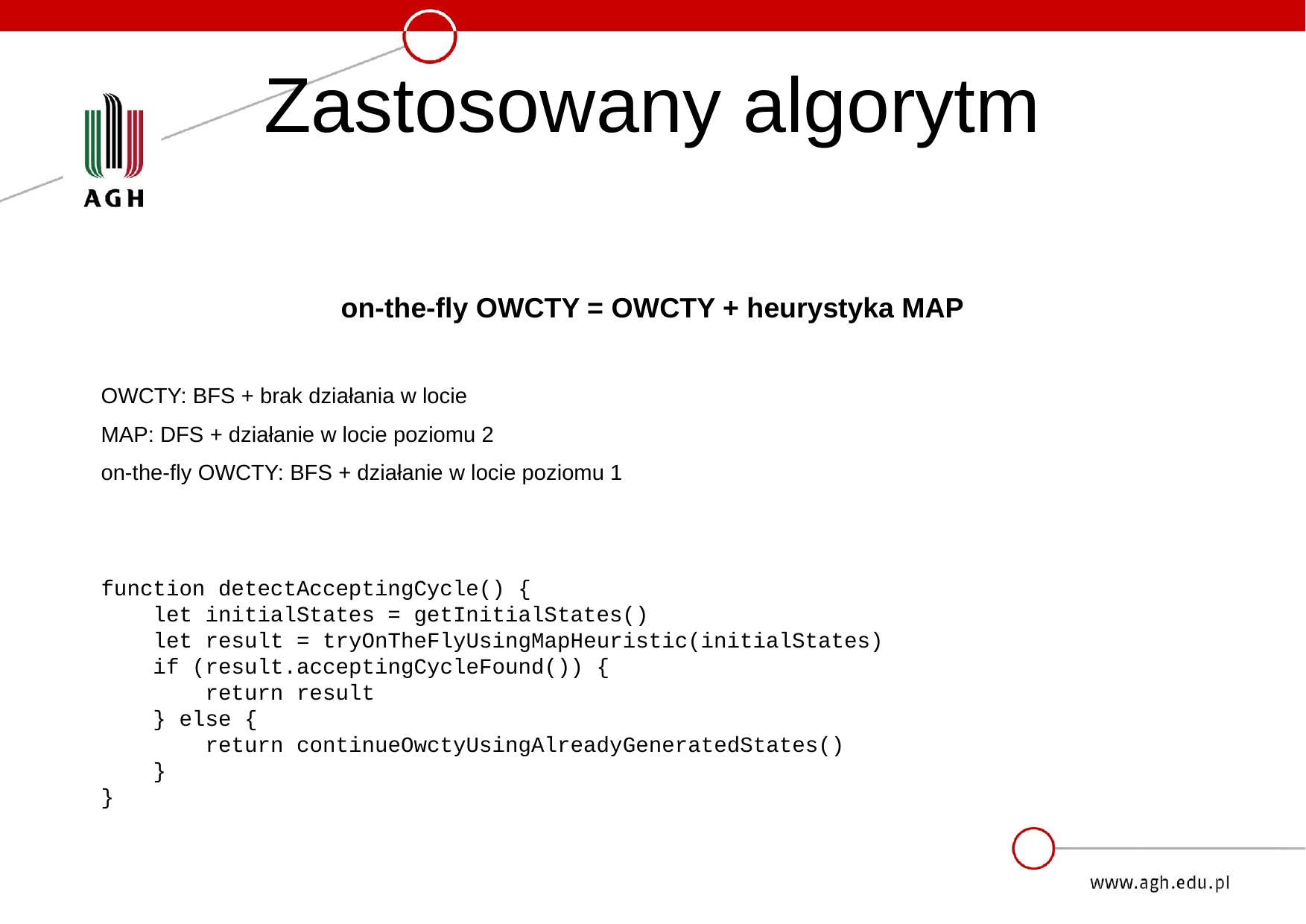

# Zastosowany algorytm

on-the-fly OWCTY = OWCTY + heurystyka MAP

OWCTY: BFS + brak działania w locie
MAP: DFS + działanie w locie poziomu 2
on-the-fly OWCTY: BFS + działanie w locie poziomu 1

function detectAcceptingCycle() {
    let initialStates = getInitialStates()
    let result = tryOnTheFlyUsingMapHeuristic(initialStates)
    if (result.acceptingCycleFound()) {
        return result
    } else {
        return continueOwctyUsingAlreadyGeneratedStates()
    }
}